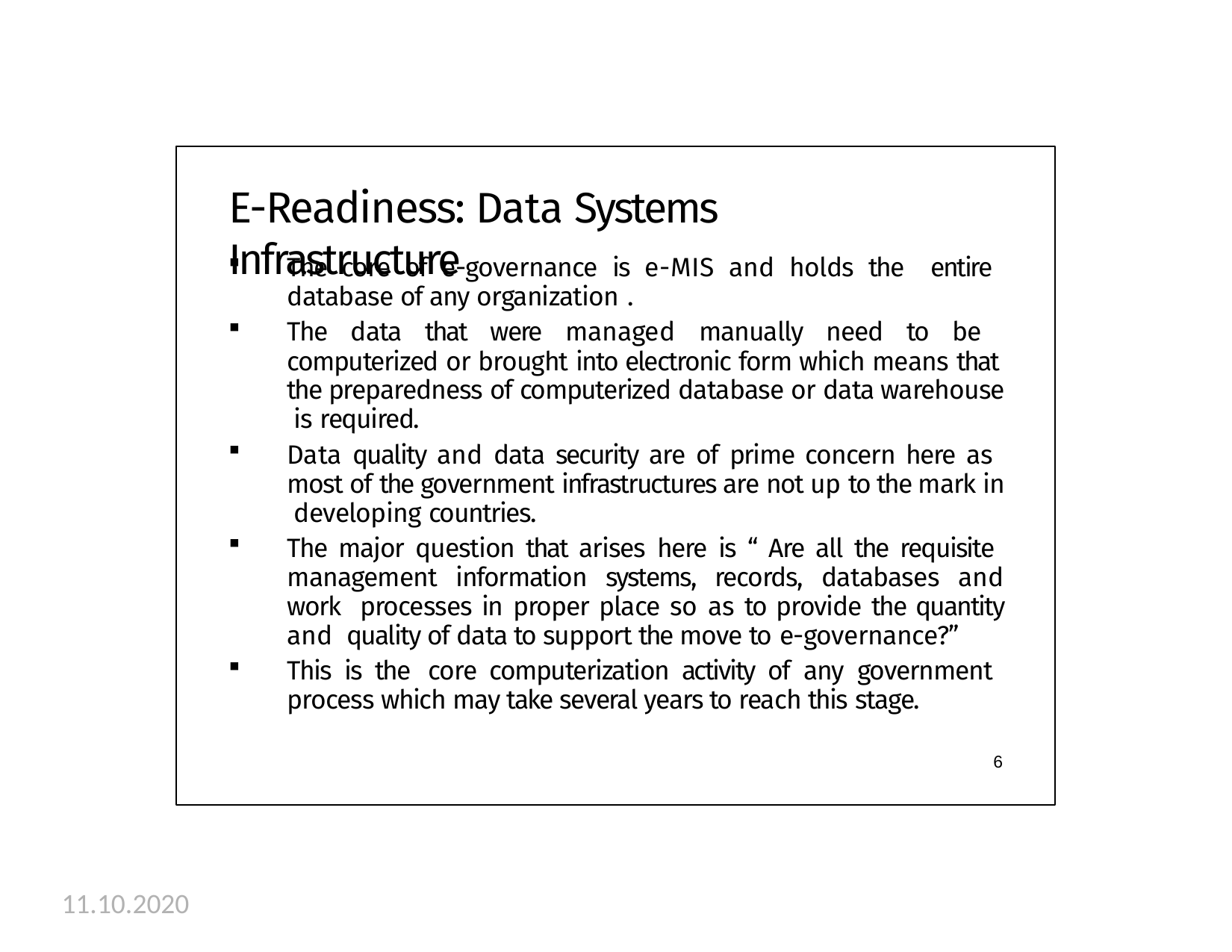

# E-Readiness: Data Systems Infrastructure
The core of e-governance is e-MIS and holds the  entire  database of any organization .
The data that were managed manually need to be  computerized or brought into electronic form which means that  the preparedness of computerized database or data warehouse  is required.
Data quality and data security are of prime concern here as  most of the government infrastructures are not up to the mark in  developing countries.
The major question that arises here is “ Are all the requisite  management information systems, records, databases and work  processes in proper place so as to provide the quantity and  quality of data to support the move to e-governance?”
This is the core computerization activity of any government  process which may take several years to reach this stage.
6
11.10.2020